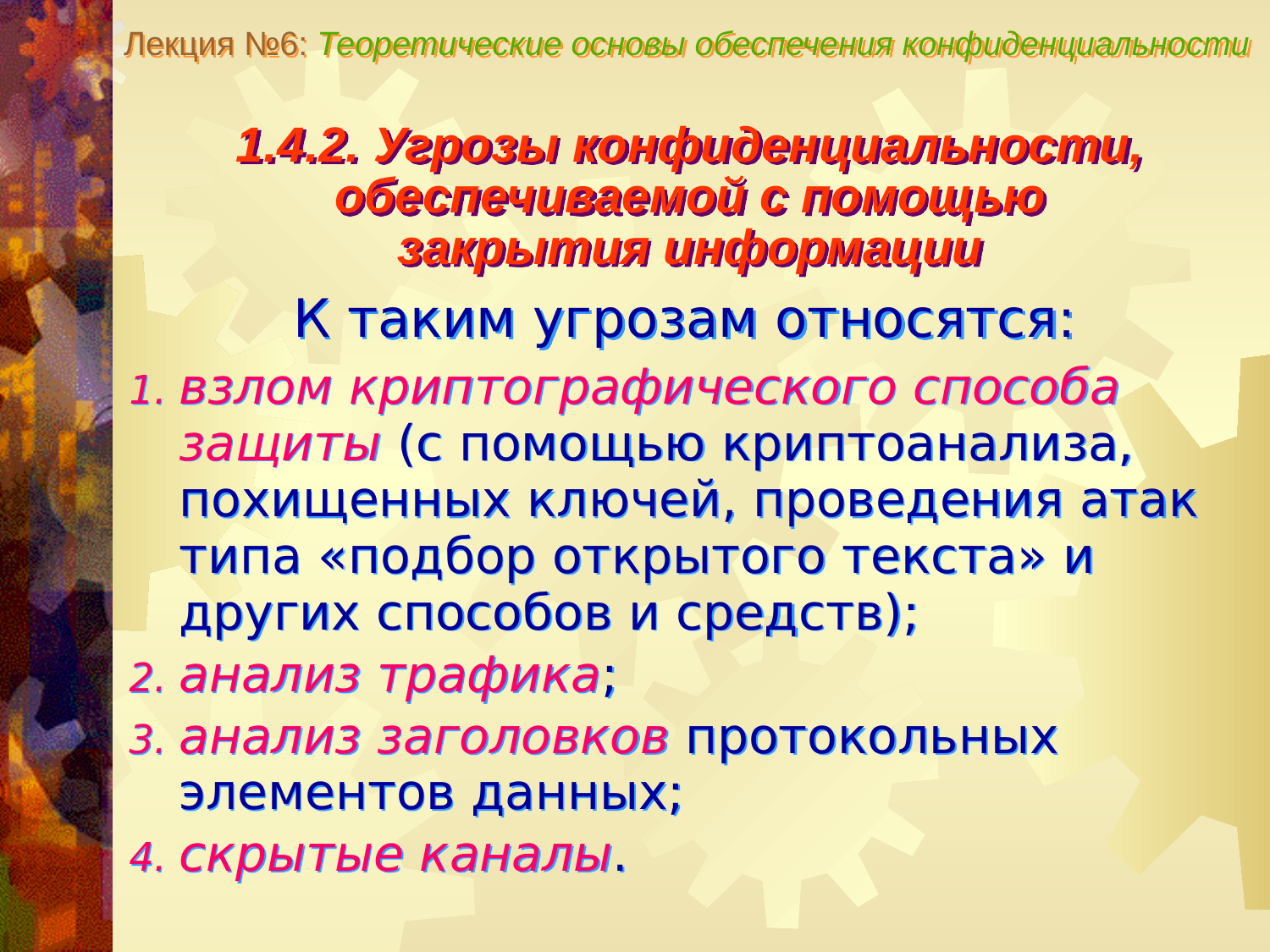

Лекция №6: Теоретические основы обеспечения конфиденциальности
1.4.2. Угрозы конфиденциальности, обеспечиваемой с помощью
закрытия информации
К таким угрозам относятся:
взлом криптографического способа защиты (с помощью криптоанализа, похищенных ключей, проведения атак типа «подбор открытого текста» и других способов и средств);
анализ трафика;
анализ заголовков протокольных элементов данных;
скрытые каналы.